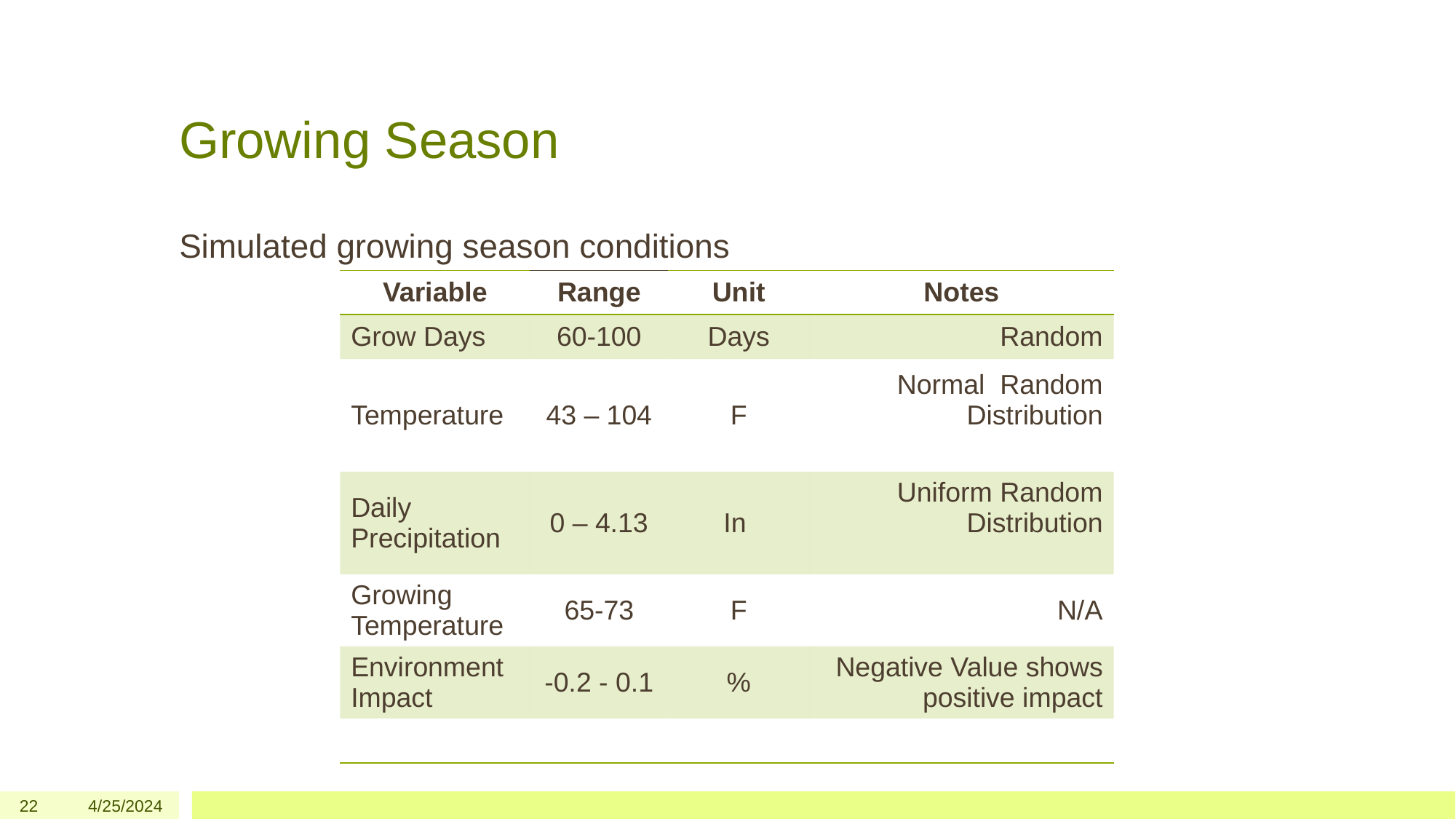

# Growing Season

Simulated growing season conditions

| Variable | Range | Unit | Notes |
| --- | --- | --- | --- |
| Grow Days | 60-100 | Days | Random |
| Temperature | 43 – 104 | F | Normal  Random Distribution |
| Daily Precipitation | 0 – 4.13 | In | Uniform Random Distribution |
| Growing Temperature | 65-73 | F | N/A |
| Environment Impact | -0.2 - 0.1 | % | Negative Value shows positive impact |
|  |  |  |  |
22
4/25/2024